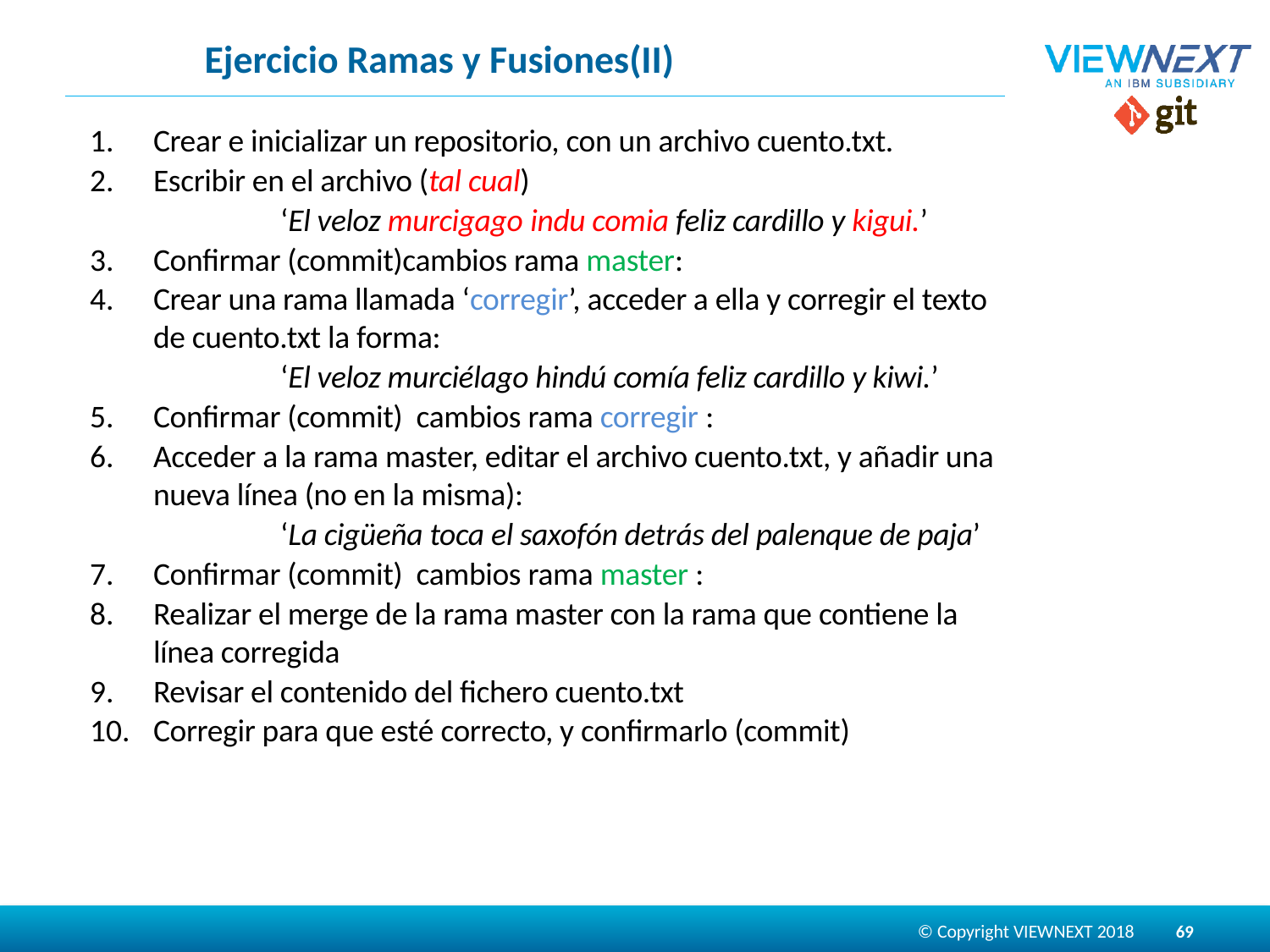

# Ejercicio Ramas y Fusiones(II)
Crear e inicializar un repositorio, con un archivo cuento.txt.
Escribir en el archivo (tal cual)
	‘El veloz murcigago indu comia feliz cardillo y kigui.’
Confirmar (commit)cambios rama master:
Crear una rama llamada ‘corregir’, acceder a ella y corregir el texto de cuento.txt la forma:
	‘El veloz murciélago hindú comía feliz cardillo y kiwi.’
Confirmar (commit)  cambios rama corregir :
Acceder a la rama master, editar el archivo cuento.txt, y añadir una nueva línea (no en la misma):
	‘La cigüeña toca el saxofón detrás del palenque de paja’
Confirmar (commit)  cambios rama master :
Realizar el merge de la rama master con la rama que contiene la línea corregida
Revisar el contenido del fichero cuento.txt
Corregir para que esté correcto, y confirmarlo (commit)

69